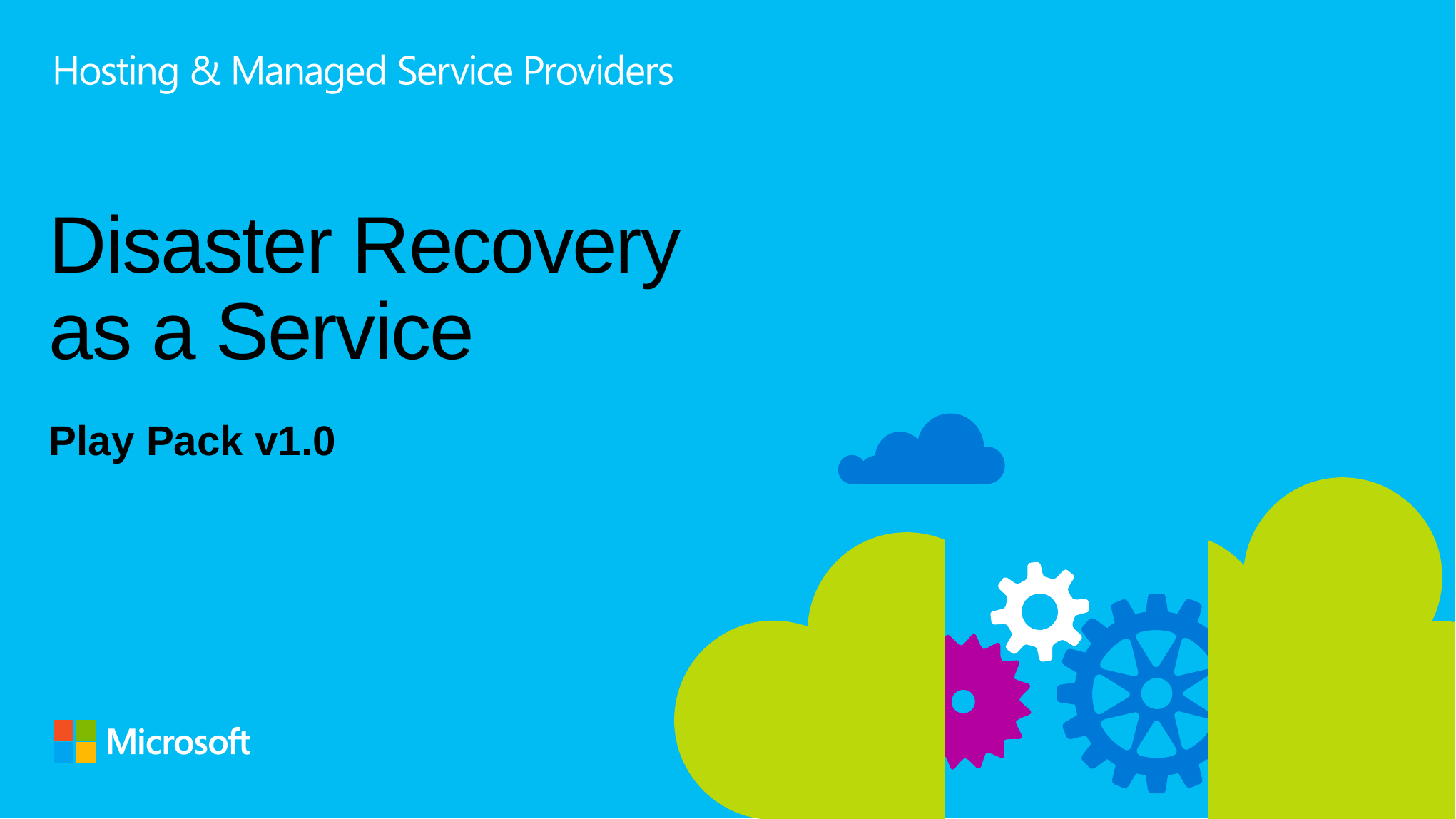

# Disaster Recovery as a Service
Play Pack v1.0